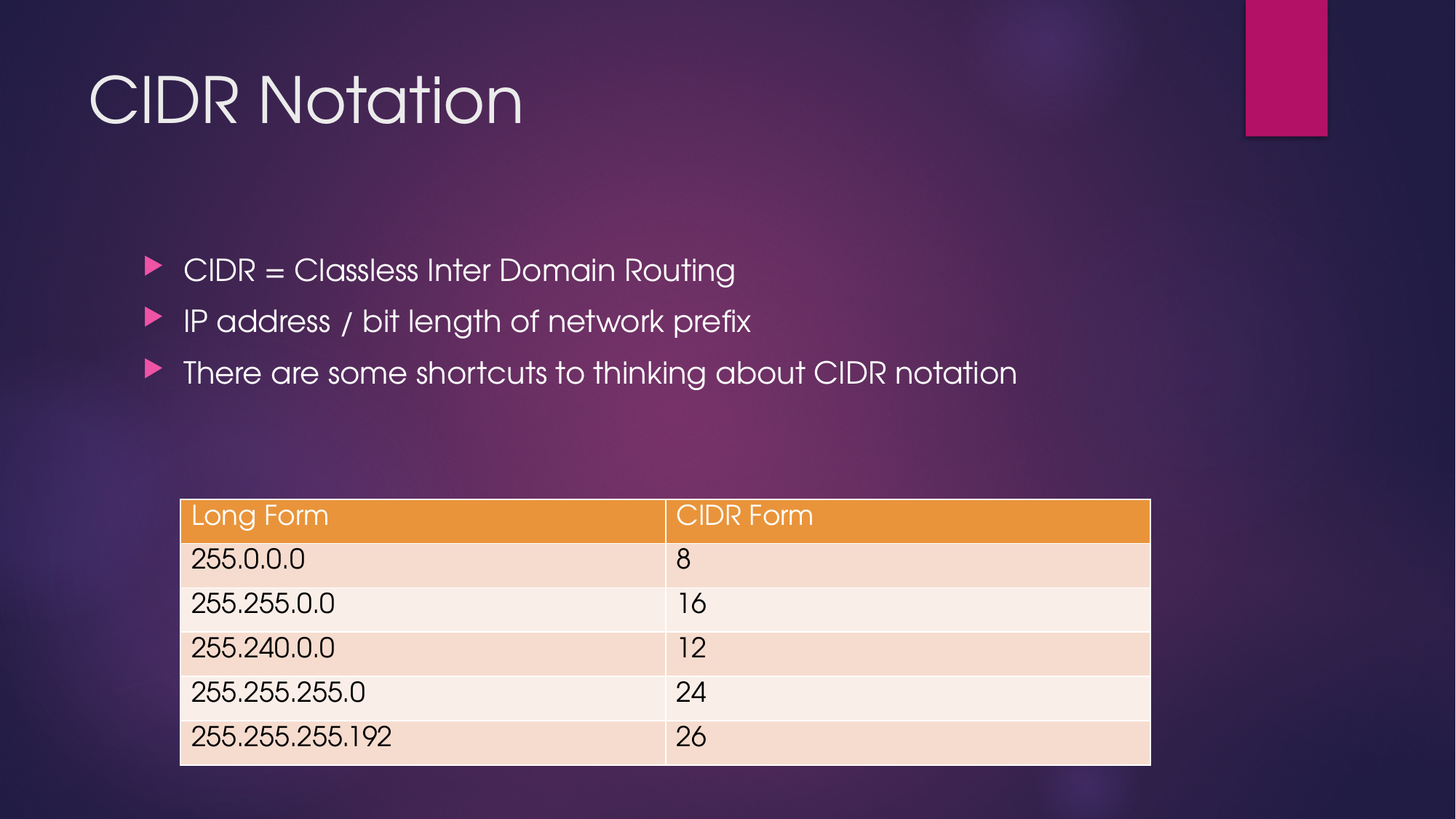

# CIDR Notation
CIDR = Classless Inter Domain Routing
IP address / bit length of network prefix
There are some shortcuts to thinking about CIDR notation
| Long Form | CIDR Form |
| --- | --- |
| 255.0.0.0 | 8 |
| 255.255.0.0 | 16 |
| 255.240.0.0 | 12 |
| 255.255.255.0 | 24 |
| 255.255.255.192 | 26 |